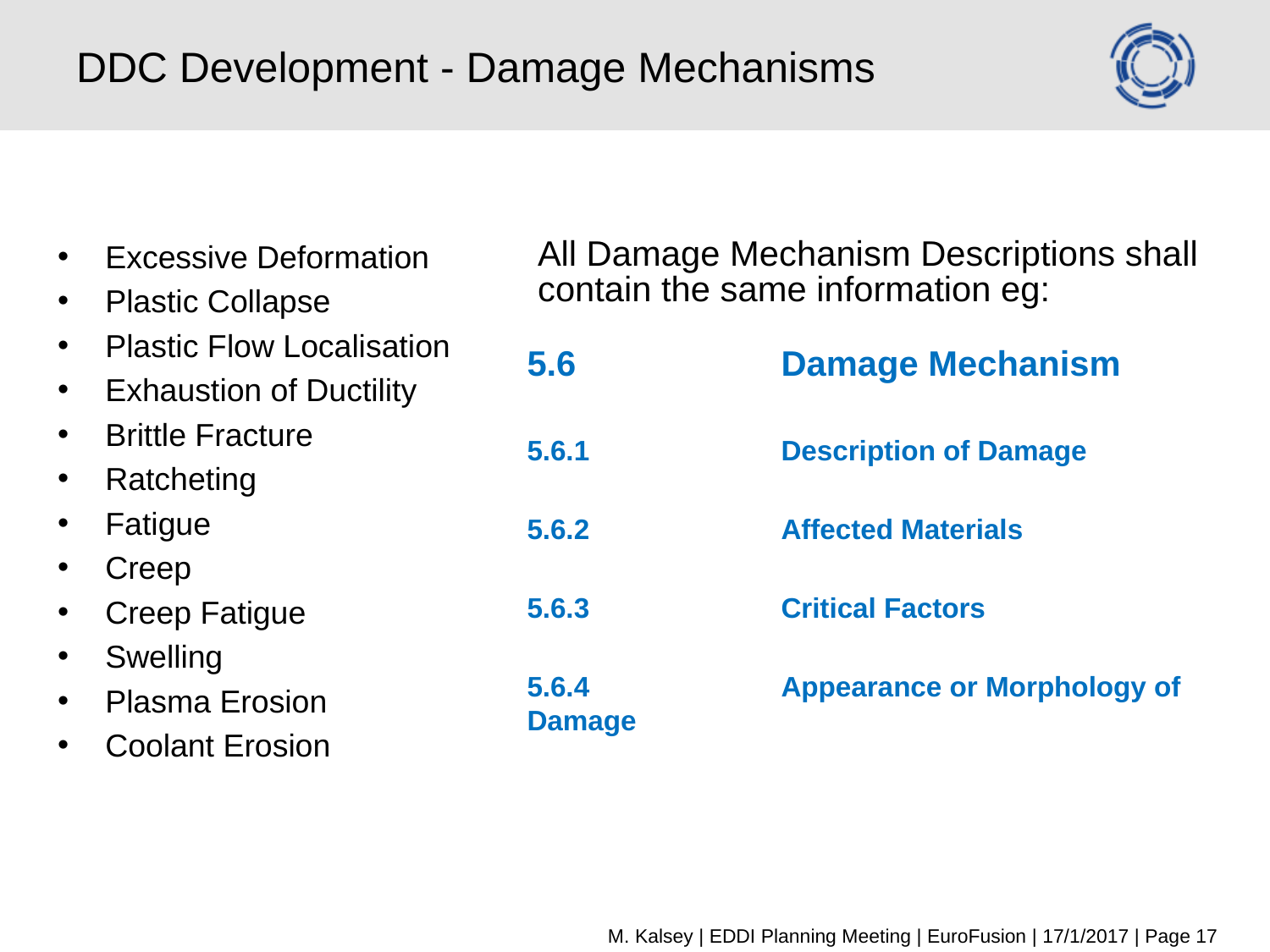

# DDC Development - Damage Mechanisms

	All Damage Mechanism Descriptions shall contain the same information eg:
5.6		Damage Mechanism

5.6.1		Description of Damage

5.6.2		Affected Materials

5.6.3		Critical Factors

5.6.4		Appearance or Morphology of Damage

Excessive Deformation
Plastic Collapse
Plastic Flow Localisation
Exhaustion of Ductility
Brittle Fracture
Ratcheting
Fatigue
Creep
Creep Fatigue
Swelling
Plasma Erosion
Coolant Erosion

M. Kalsey | EDDI Planning Meeting | EuroFusion | 17/1/2017 | Page 17